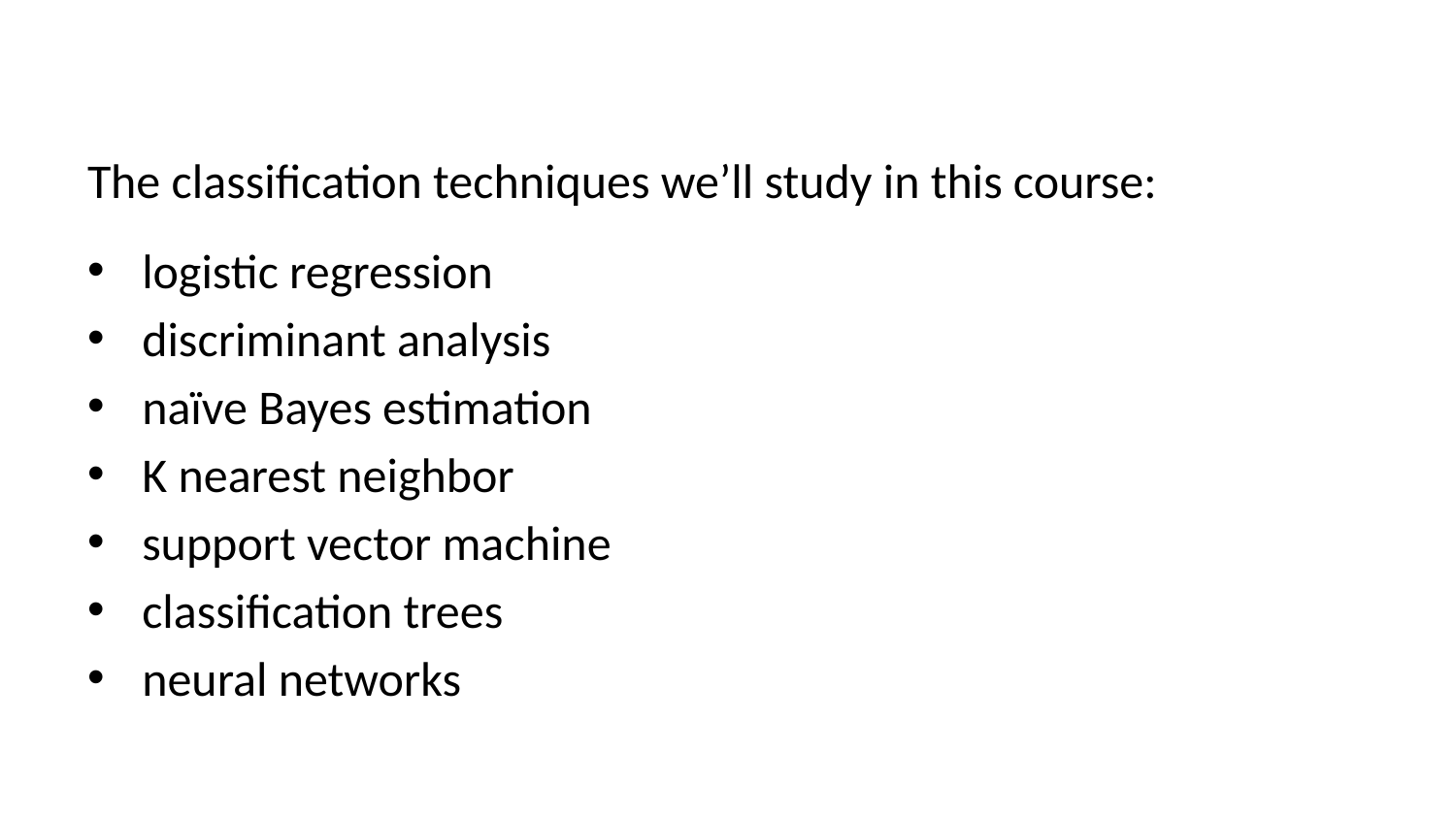

The classification techniques we’ll study in this course:

logistic regression
discriminant analysis
naïve Bayes estimation
K nearest neighbor
support vector machine
classification trees
neural networks